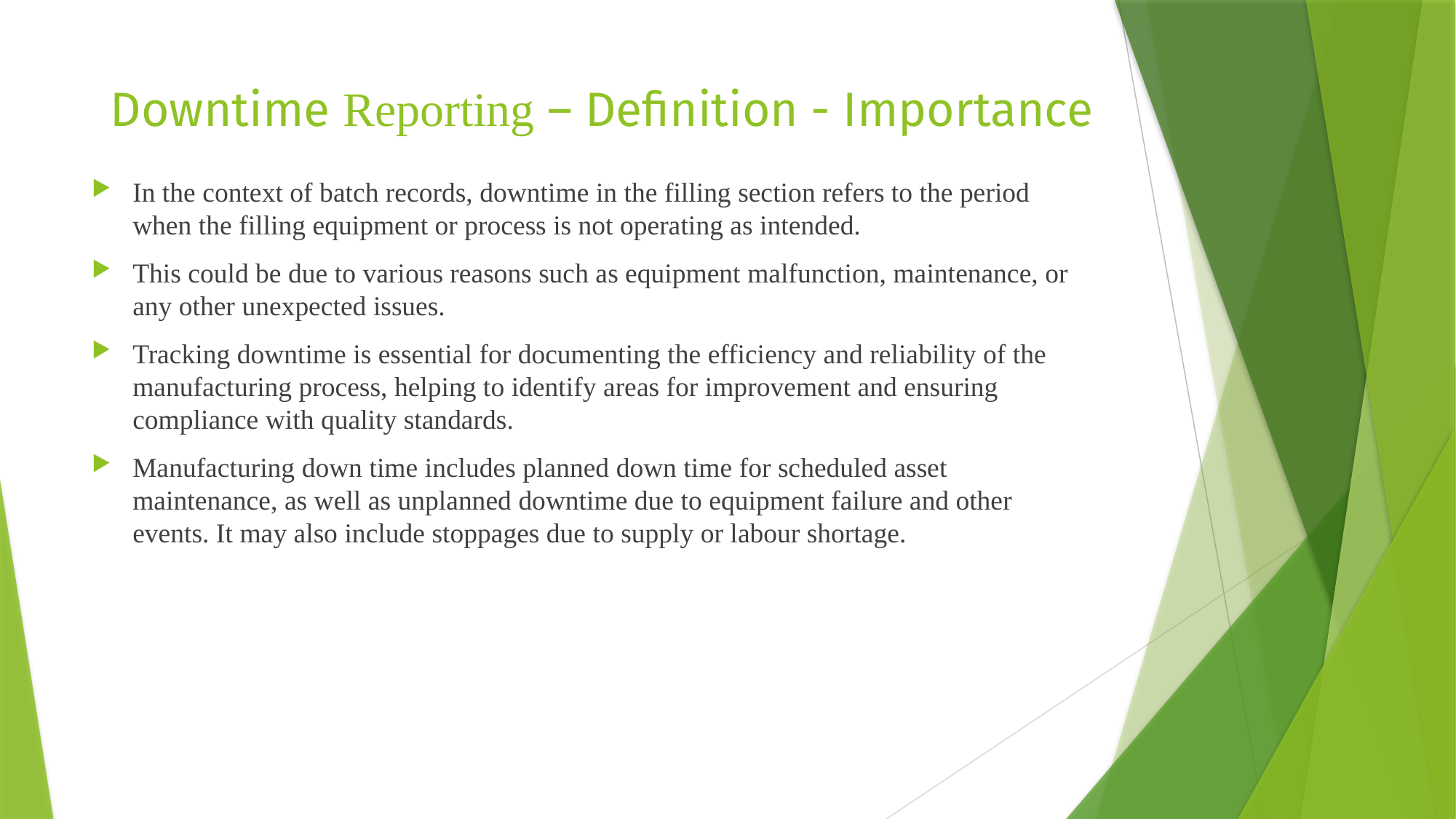

# Downtime Reporting – Definition - Importance
In the context of batch records, downtime in the filling section refers to the period when the filling equipment or process is not operating as intended.
This could be due to various reasons such as equipment malfunction, maintenance, or any other unexpected issues.
Tracking downtime is essential for documenting the efficiency and reliability of the manufacturing process, helping to identify areas for improvement and ensuring compliance with quality standards.
Manufacturing down time includes planned down time for scheduled asset maintenance, as well as unplanned downtime due to equipment failure and other events. It may also include stoppages due to supply or labour shortage.